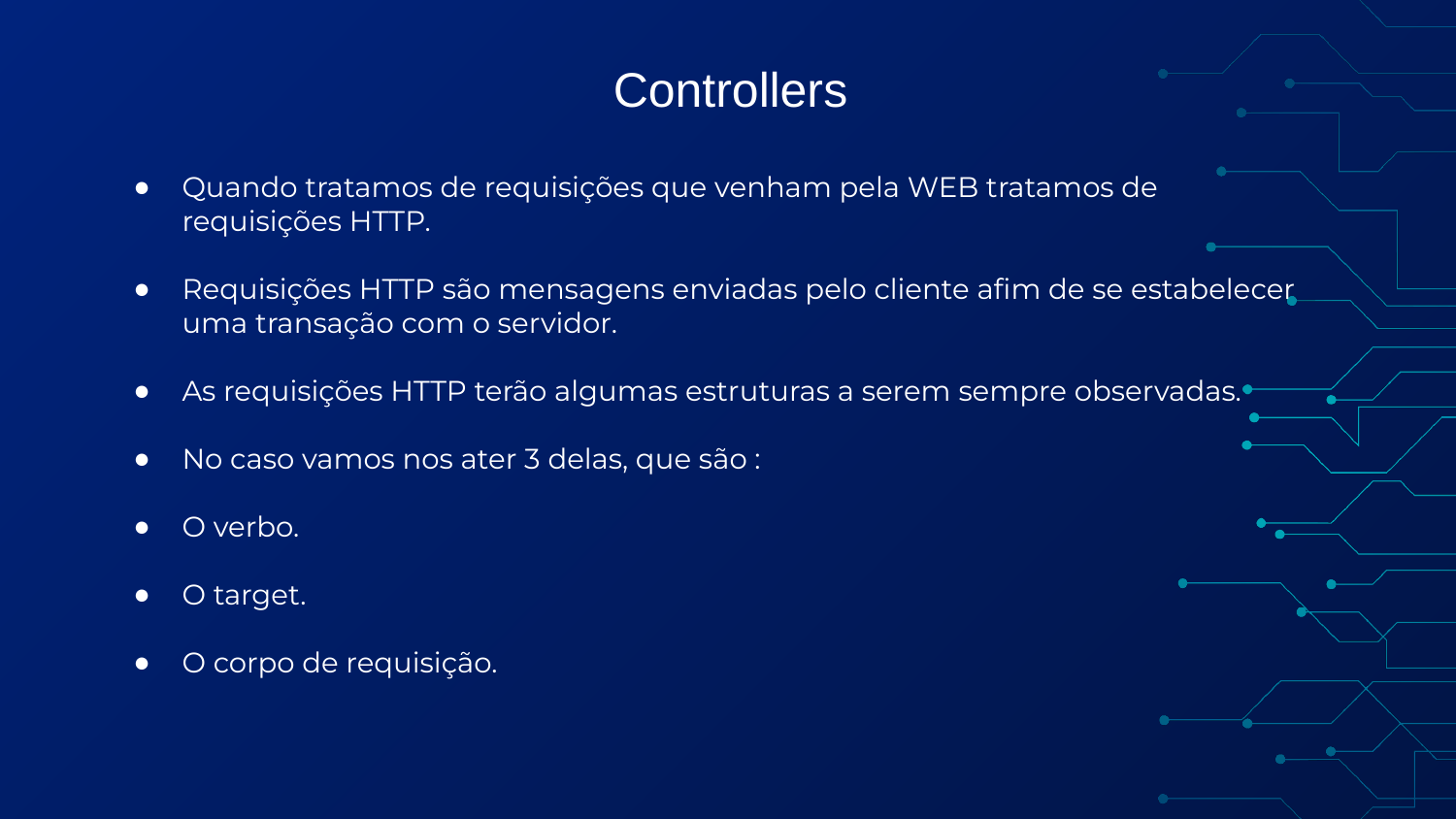

# Controllers
Quando tratamos de requisições que venham pela WEB tratamos de requisições HTTP.

Requisições HTTP são mensagens enviadas pelo cliente afim de se estabelecer uma transação com o servidor.

As requisições HTTP terão algumas estruturas a serem sempre observadas.

No caso vamos nos ater 3 delas, que são :

O verbo.

O target.

O corpo de requisição.